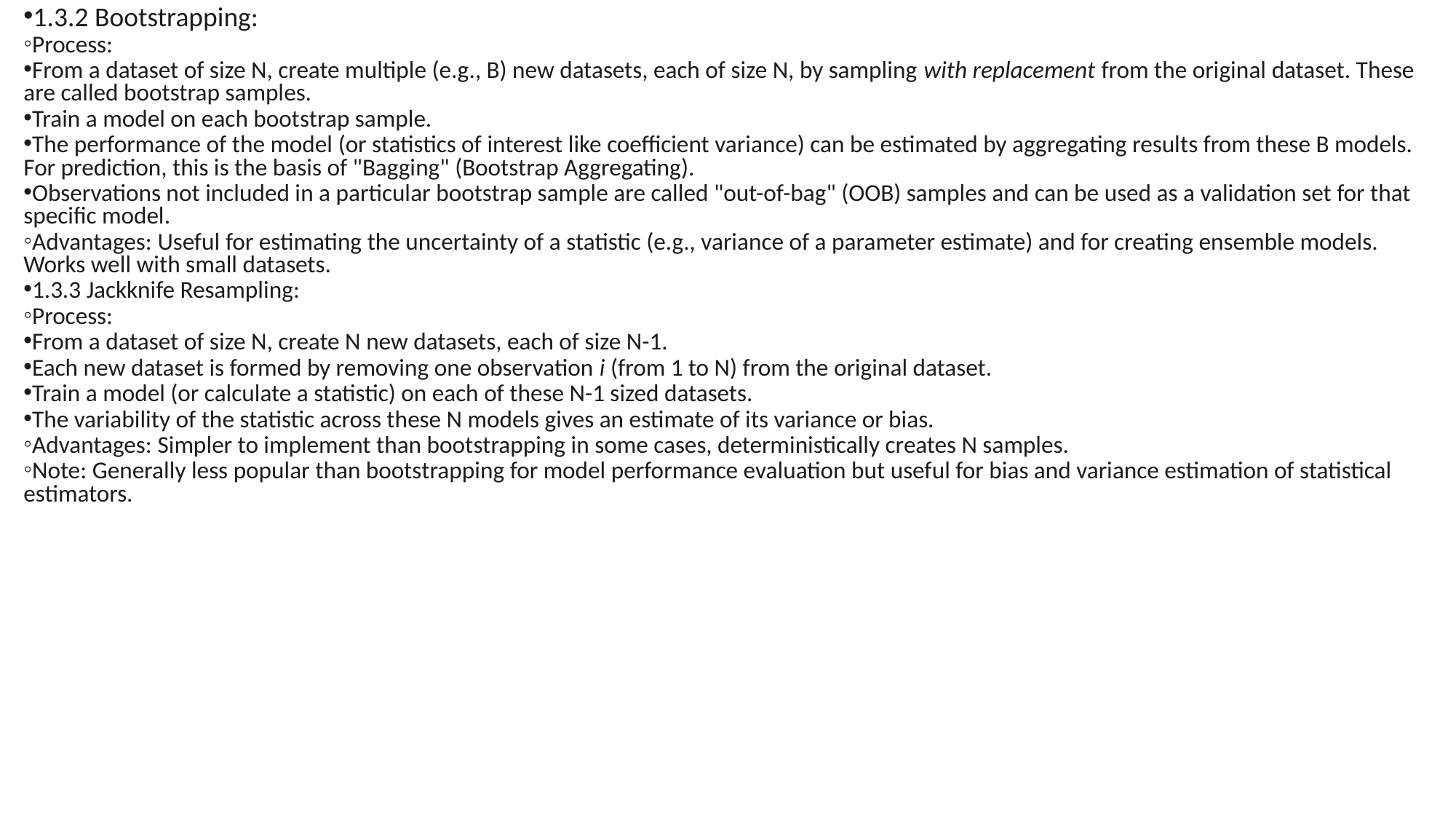

1.3.2 Bootstrapping:
Process:
From a dataset of size N, create multiple (e.g., B) new datasets, each of size N, by sampling with replacement from the original dataset. These are called bootstrap samples.
Train a model on each bootstrap sample.
The performance of the model (or statistics of interest like coefficient variance) can be estimated by aggregating results from these B models. For prediction, this is the basis of "Bagging" (Bootstrap Aggregating).
Observations not included in a particular bootstrap sample are called "out-of-bag" (OOB) samples and can be used as a validation set for that specific model.
Advantages: Useful for estimating the uncertainty of a statistic (e.g., variance of a parameter estimate) and for creating ensemble models. Works well with small datasets.
1.3.3 Jackknife Resampling:
Process:
From a dataset of size N, create N new datasets, each of size N-1.
Each new dataset is formed by removing one observation i (from 1 to N) from the original dataset.
Train a model (or calculate a statistic) on each of these N-1 sized datasets.
The variability of the statistic across these N models gives an estimate of its variance or bias.
Advantages: Simpler to implement than bootstrapping in some cases, deterministically creates N samples.
Note: Generally less popular than bootstrapping for model performance evaluation but useful for bias and variance estimation of statistical estimators.